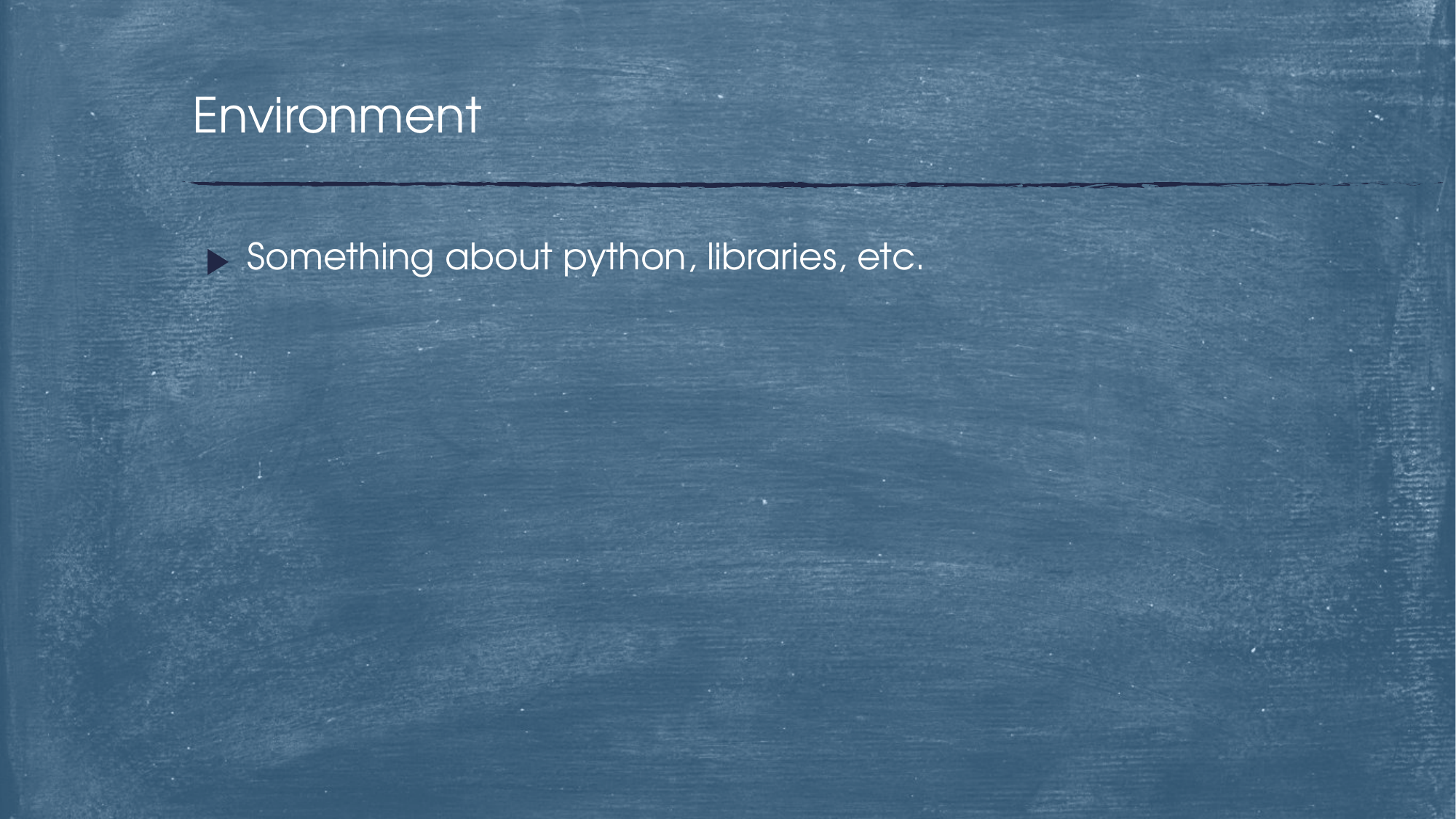

# Environment
Something about python, libraries, etc.